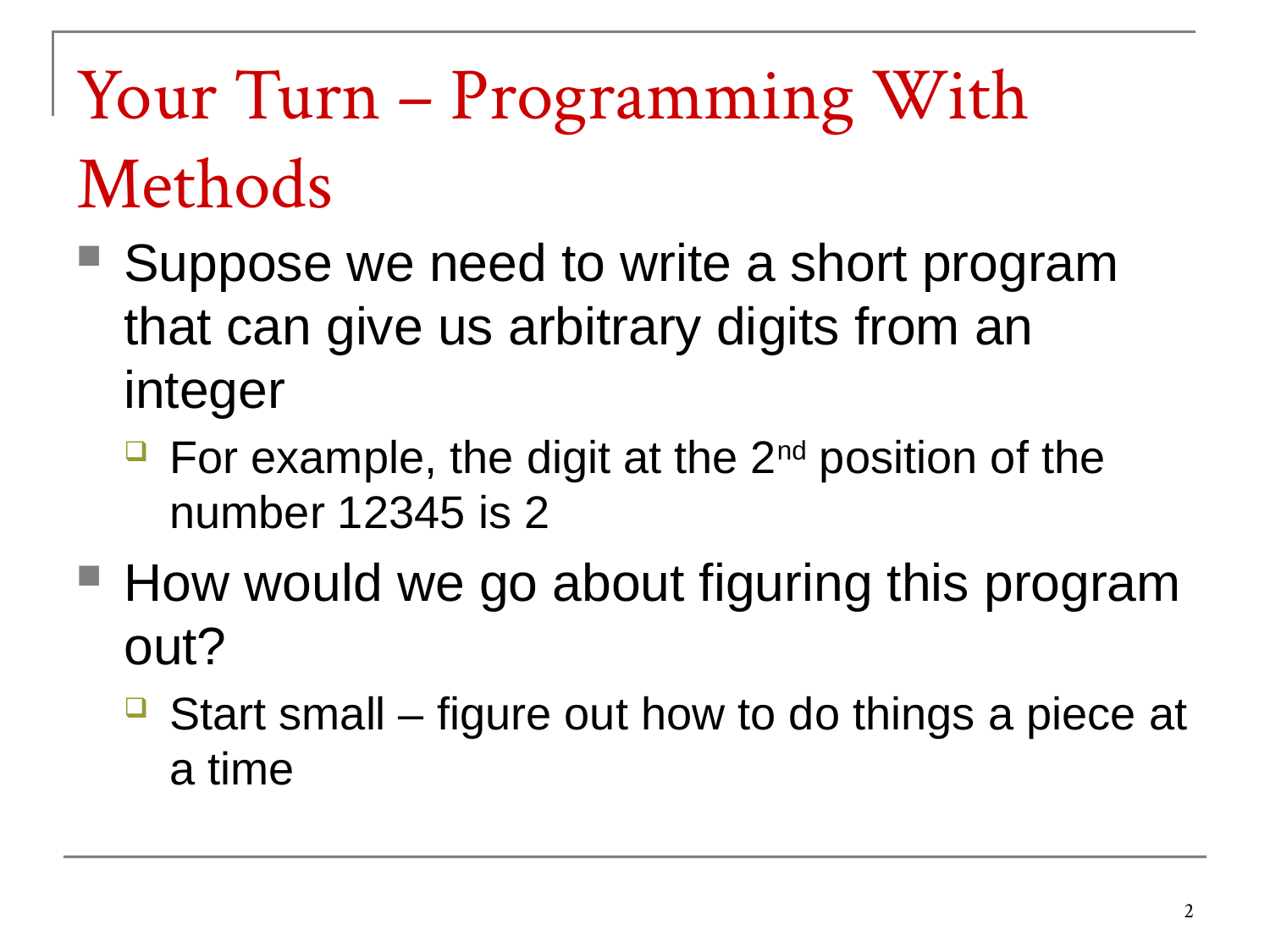

# Your Turn – Programming With Methods
Suppose we need to write a short program that can give us arbitrary digits from an integer
For example, the digit at the 2nd position of the number 12345 is 2
How would we go about figuring this program out?
Start small – figure out how to do things a piece at a time
2